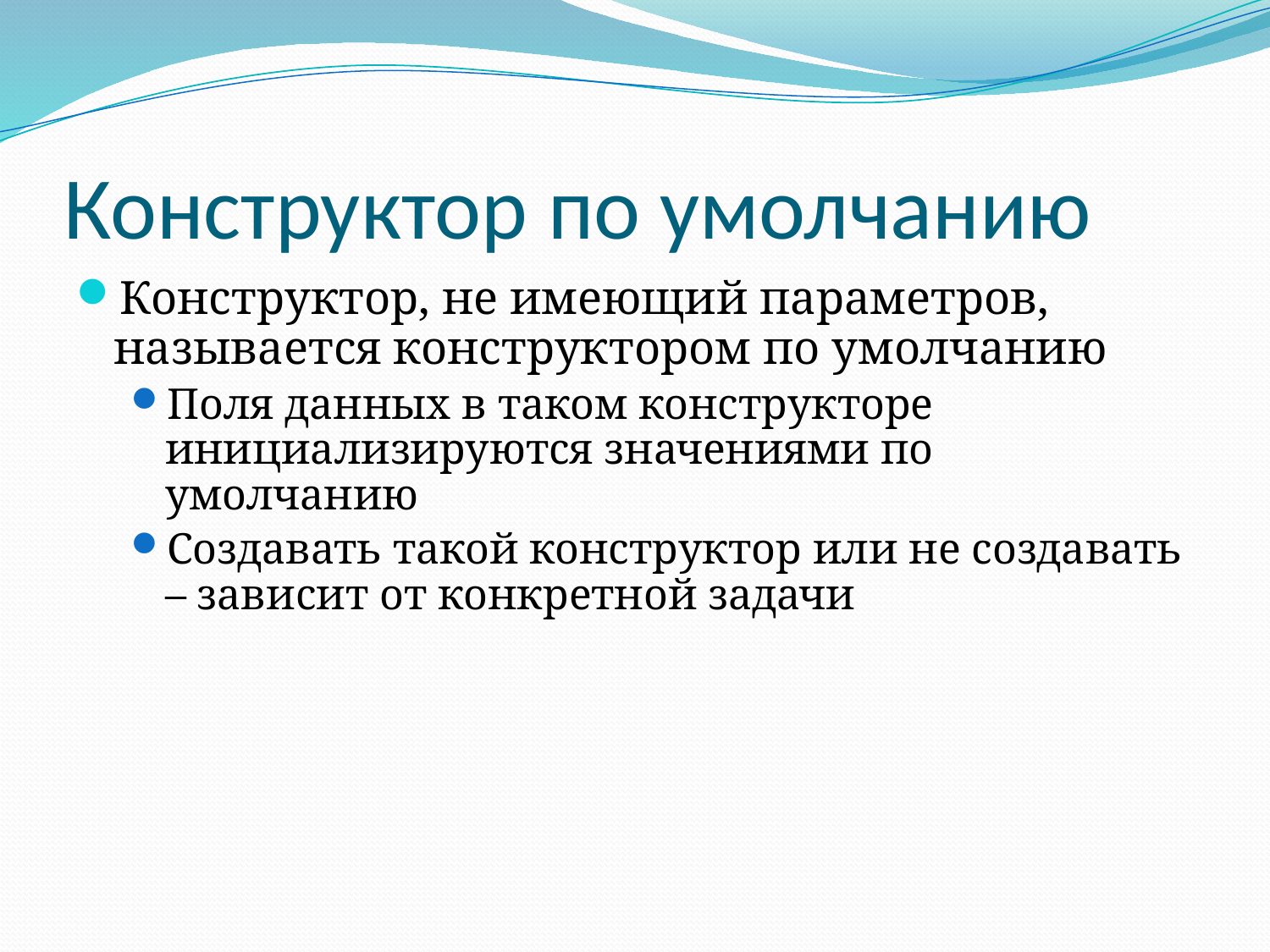

# Конструктор по умолчанию
Конструктор, не имеющий параметров, называется конструктором по умолчанию
Поля данных в таком конструкторе инициализируются значениями по умолчанию
Создавать такой конструктор или не создавать – зависит от конкретной задачи